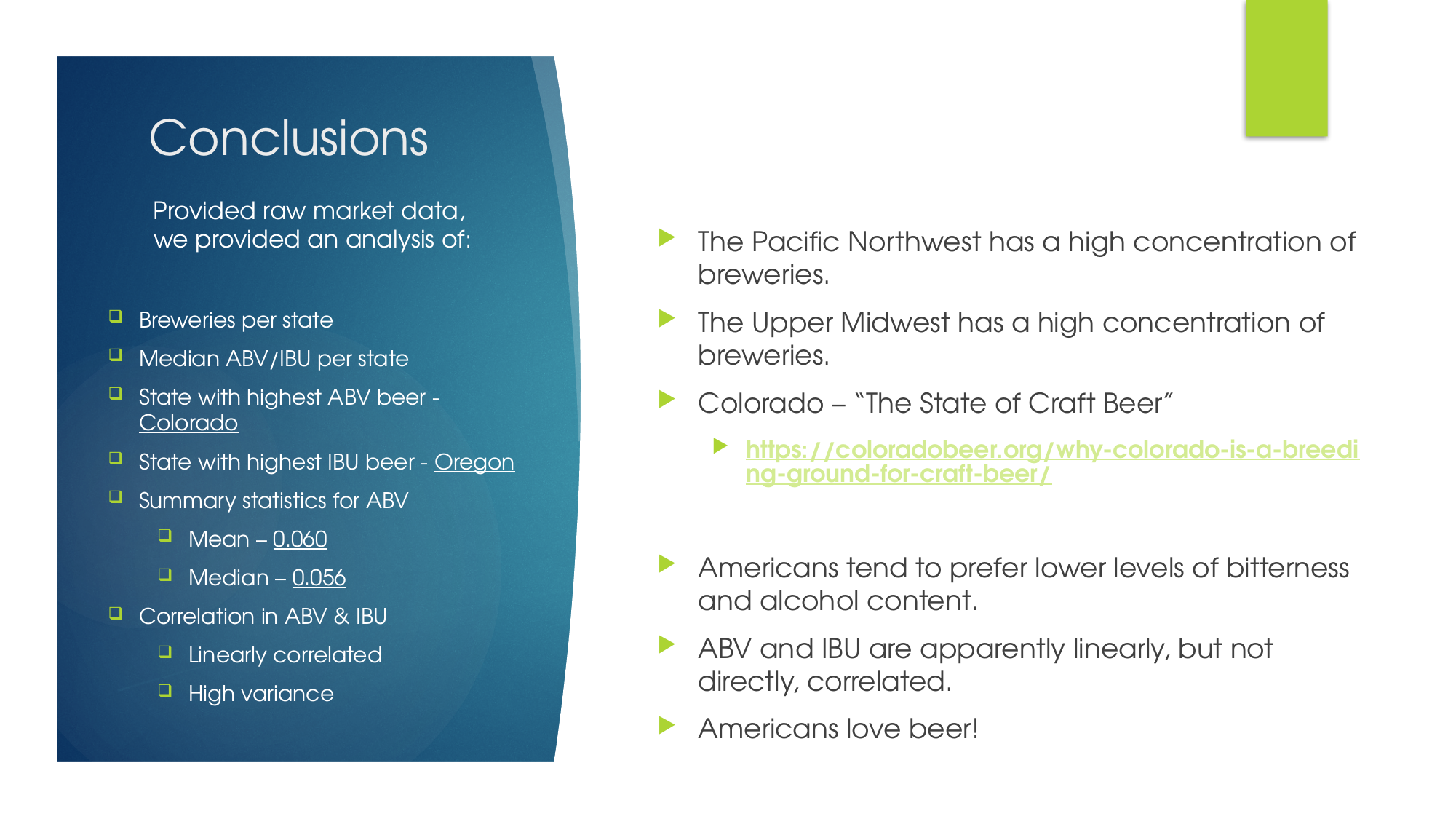

# Conclusions
The Pacific Northwest has a high concentration of breweries.
The Upper Midwest has a high concentration of breweries.
Colorado – “The State of Craft Beer”
https://coloradobeer.org/why-colorado-is-a-breeding-ground-for-craft-beer/

Americans tend to prefer lower levels of bitterness and alcohol content.
ABV and IBU are apparently linearly, but not directly, correlated.
Americans love beer!
Provided raw market data,
we provided an analysis of:

Breweries per state
Median ABV/IBU per state
State with highest ABV beer - Colorado
State with highest IBU beer - Oregon
Summary statistics for ABV
Mean – 0.060
Median – 0.056
Correlation in ABV & IBU
Linearly correlated
High variance